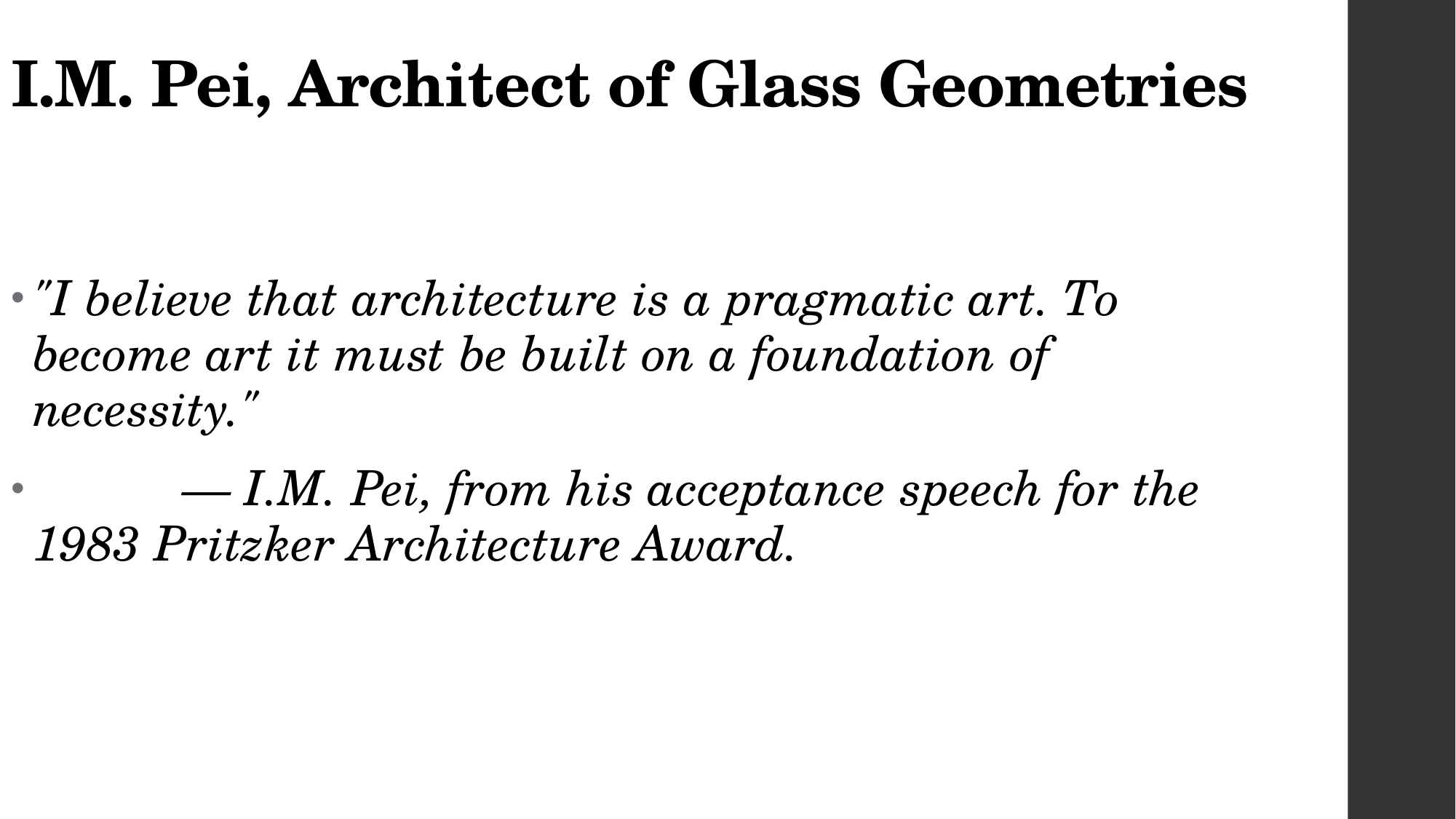

# I.M. Pei, Architect of Glass Geometries
"I believe that architecture is a pragmatic art. To become art it must be built on a foundation of necessity."
           — I.M. Pei, from his acceptance speech for the 1983 Pritzker Architecture Award.